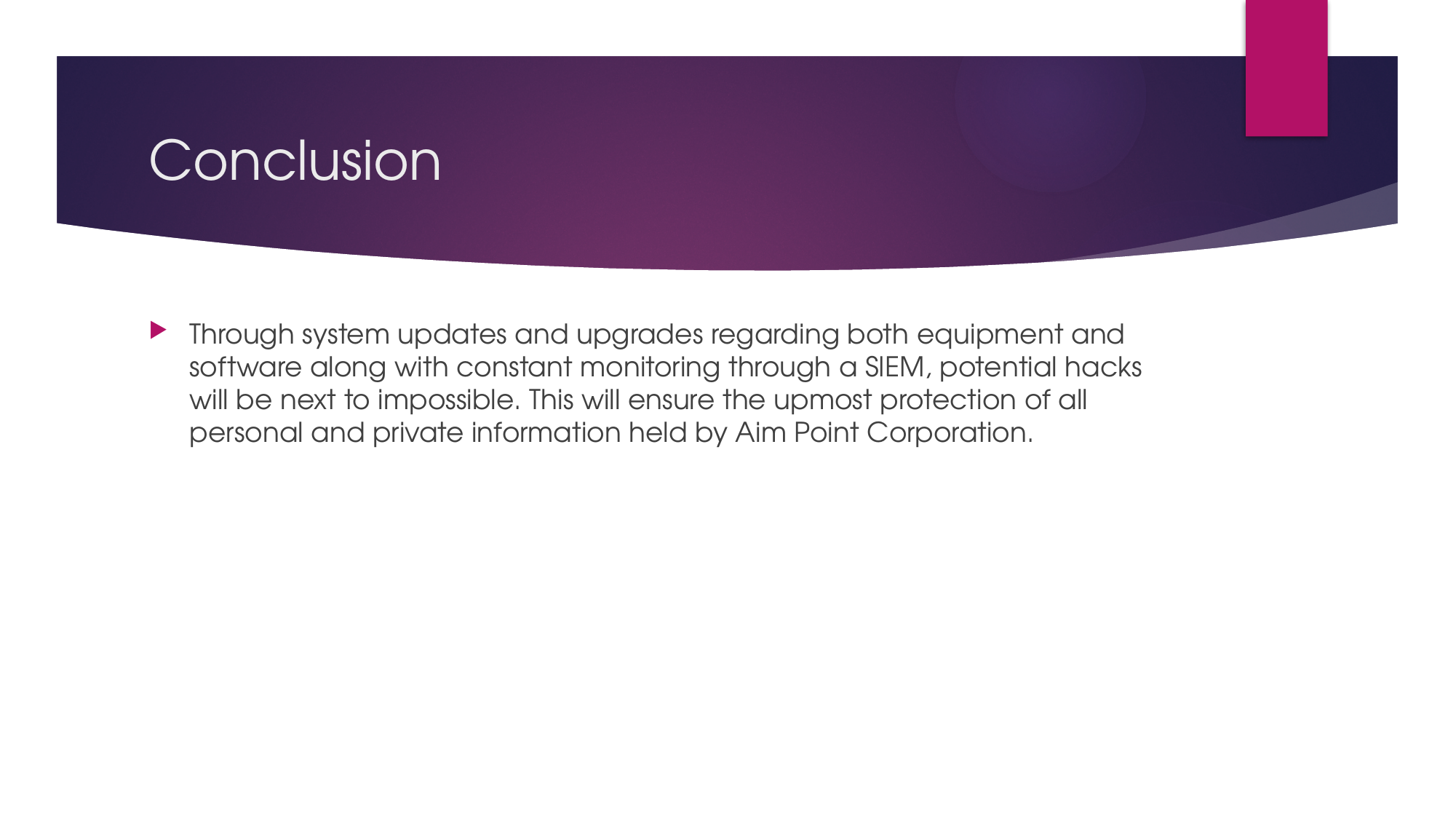

# Conclusion
Through system updates and upgrades regarding both equipment and software along with constant monitoring through a SIEM, potential hacks will be next to impossible. This will ensure the upmost protection of all personal and private information held by Aim Point Corporation.